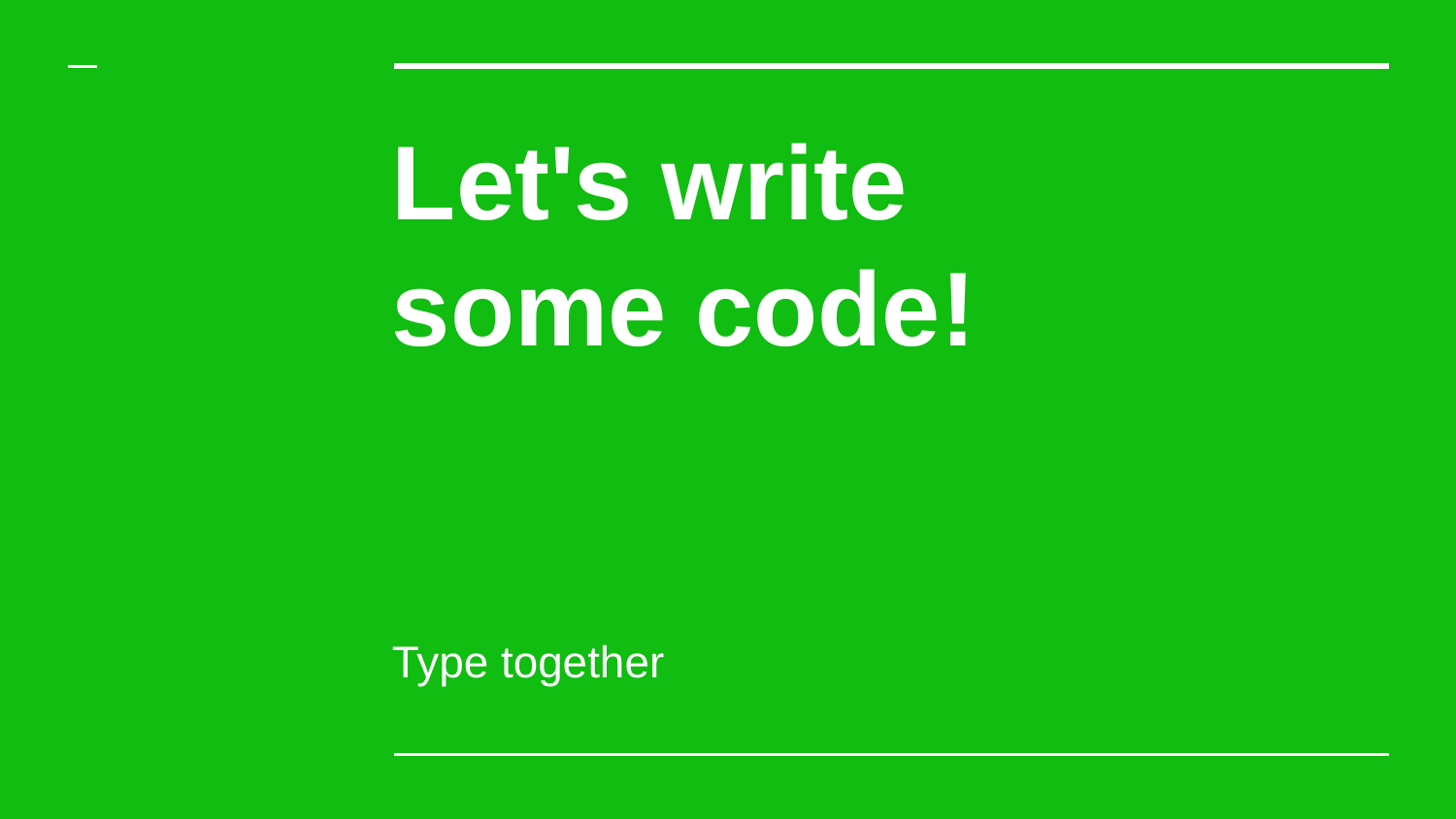

# Let's write some code!

Type together